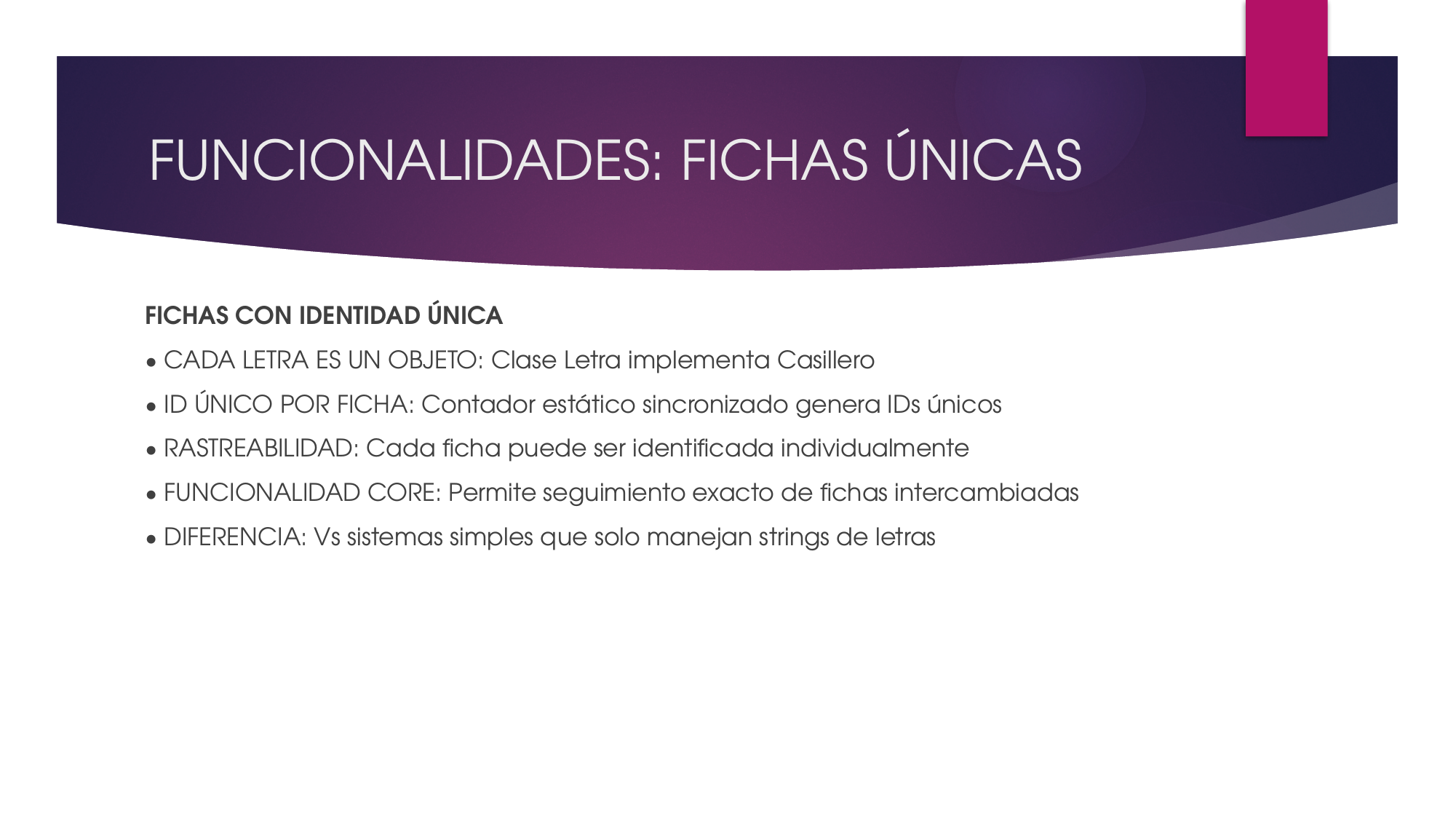

# FUNCIONALIDADES: FICHAS ÚNICAS
FICHAS CON IDENTIDAD ÚNICA
• CADA LETRA ES UN OBJETO: Clase Letra implementa Casillero
• ID ÚNICO POR FICHA: Contador estático sincronizado genera IDs únicos
• RASTREABILIDAD: Cada ficha puede ser identificada individualmente
• FUNCIONALIDAD CORE: Permite seguimiento exacto de fichas intercambiadas
• DIFERENCIA: Vs sistemas simples que solo manejan strings de letras